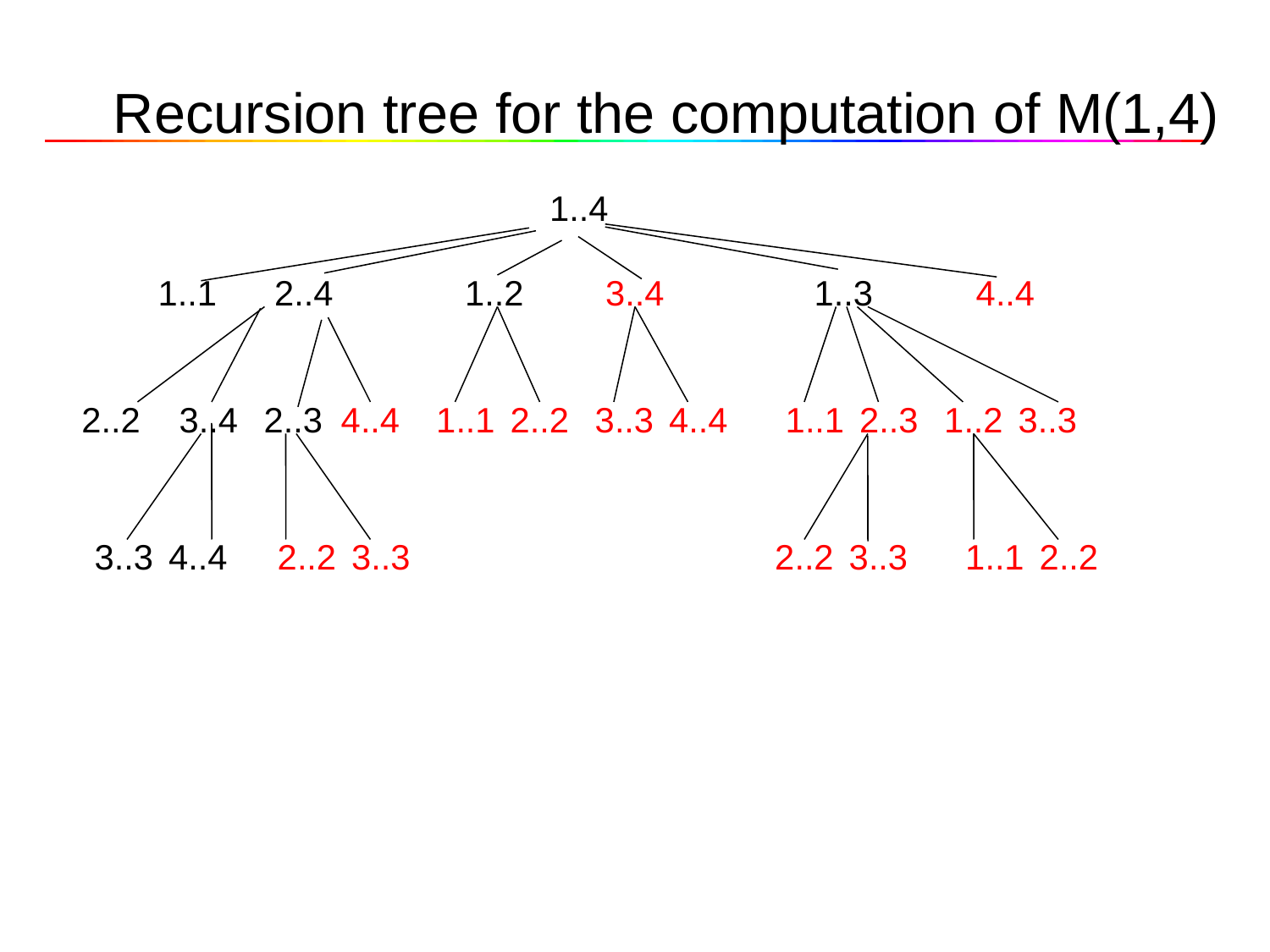

# Recursion tree for the computation of M(1,4)
1..4

1..1
2..4
1..2
3..4
1..3
4..4

2..2
3..4
2..3
4..4
1..1
2..2
3..3
4..4
1..1
2..3
1..2
3..3

3..3
4..4
2..2
3..3
2..2
3..3
1..1
2..2